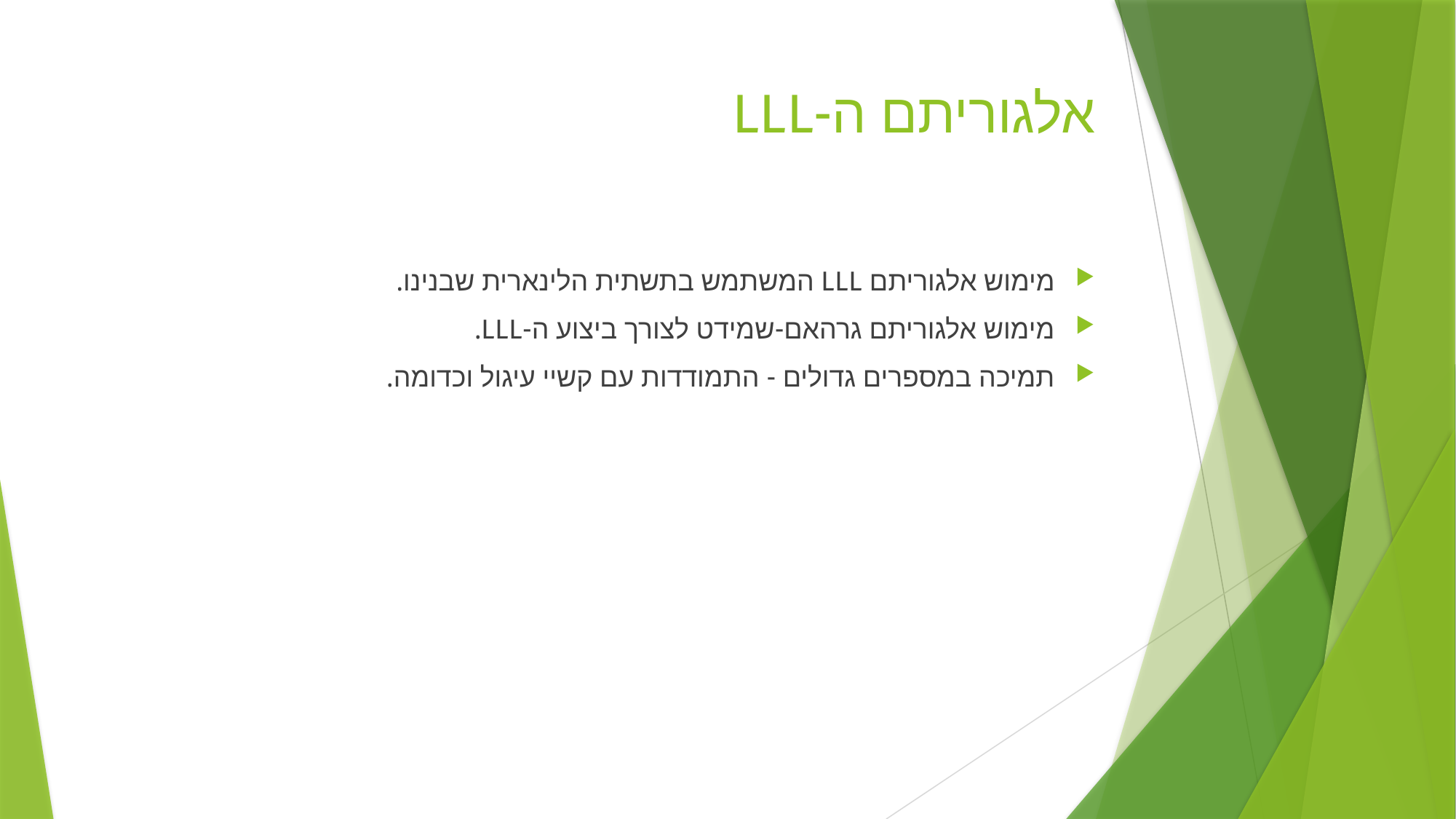

# אלגוריתם ה-LLL
מימוש אלגוריתם LLL המשתמש בתשתית הלינארית שבנינו.
מימוש אלגוריתם גרהאם-שמידט לצורך ביצוע ה-LLL.
תמיכה במספרים גדולים - התמודדות עם קשיי עיגול וכדומה.